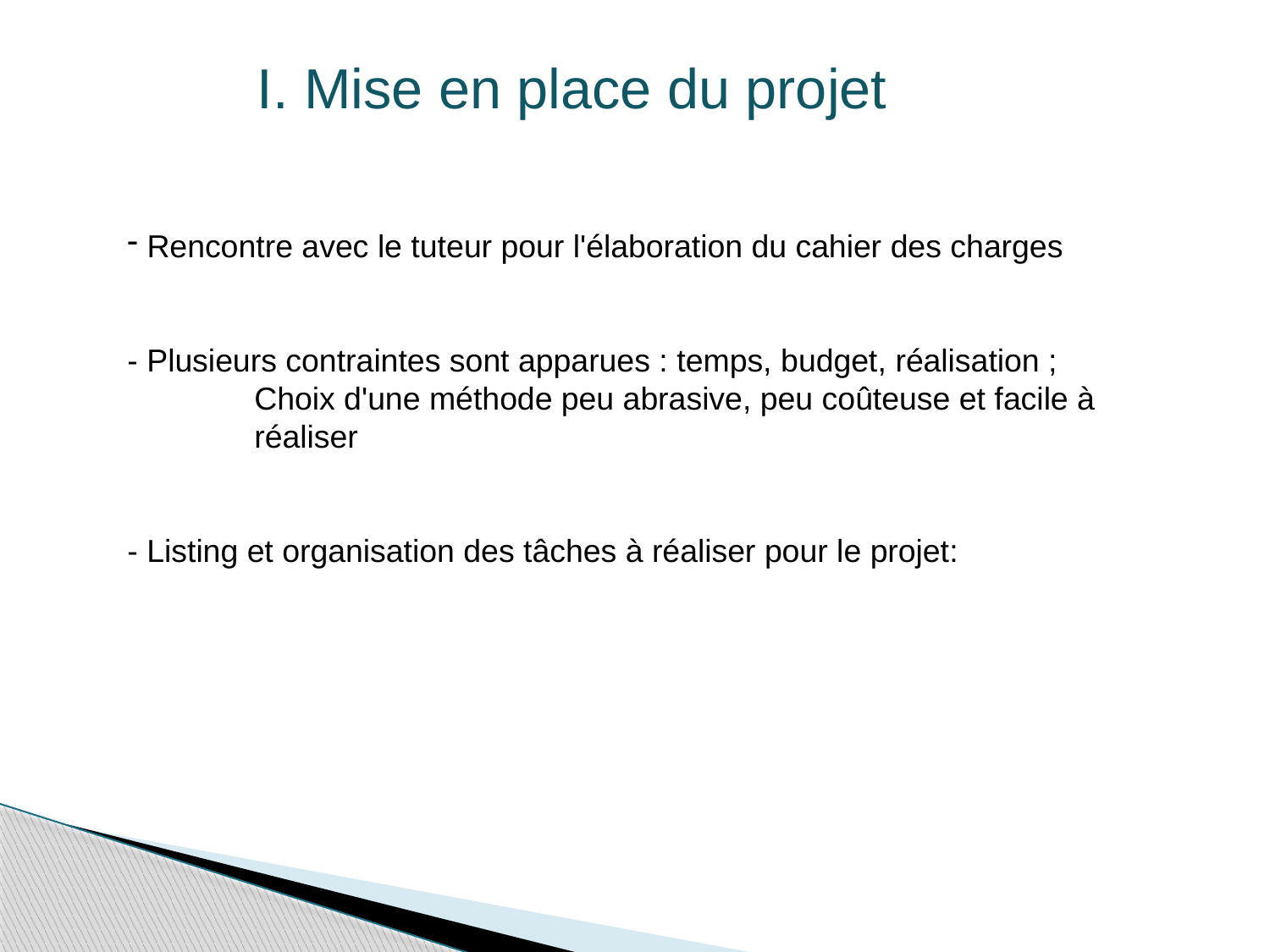

I. Mise en place du projet
 Rencontre avec le tuteur pour l'élaboration du cahier des charges

- Plusieurs contraintes sont apparues : temps, budget, réalisation ;
	Choix d'une méthode peu abrasive, peu coûteuse et facile à       	réaliser

- Listing et organisation des tâches à réaliser pour le projet: